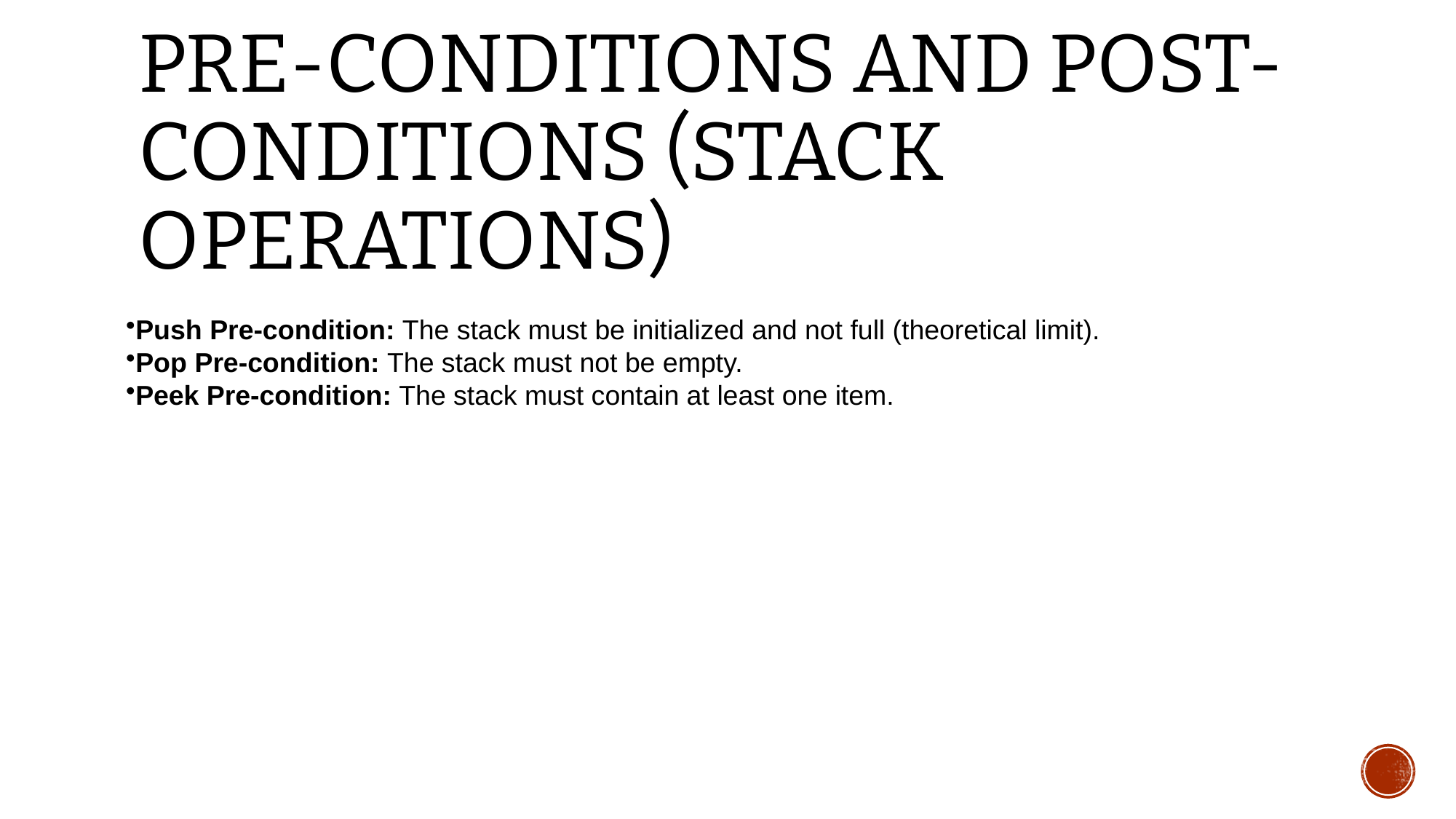

# Pre-conditions and Post-conditions (Stack Operations)
Push Pre-condition: The stack must be initialized and not full (theoretical limit).
Pop Pre-condition: The stack must not be empty.
Peek Pre-condition: The stack must contain at least one item.